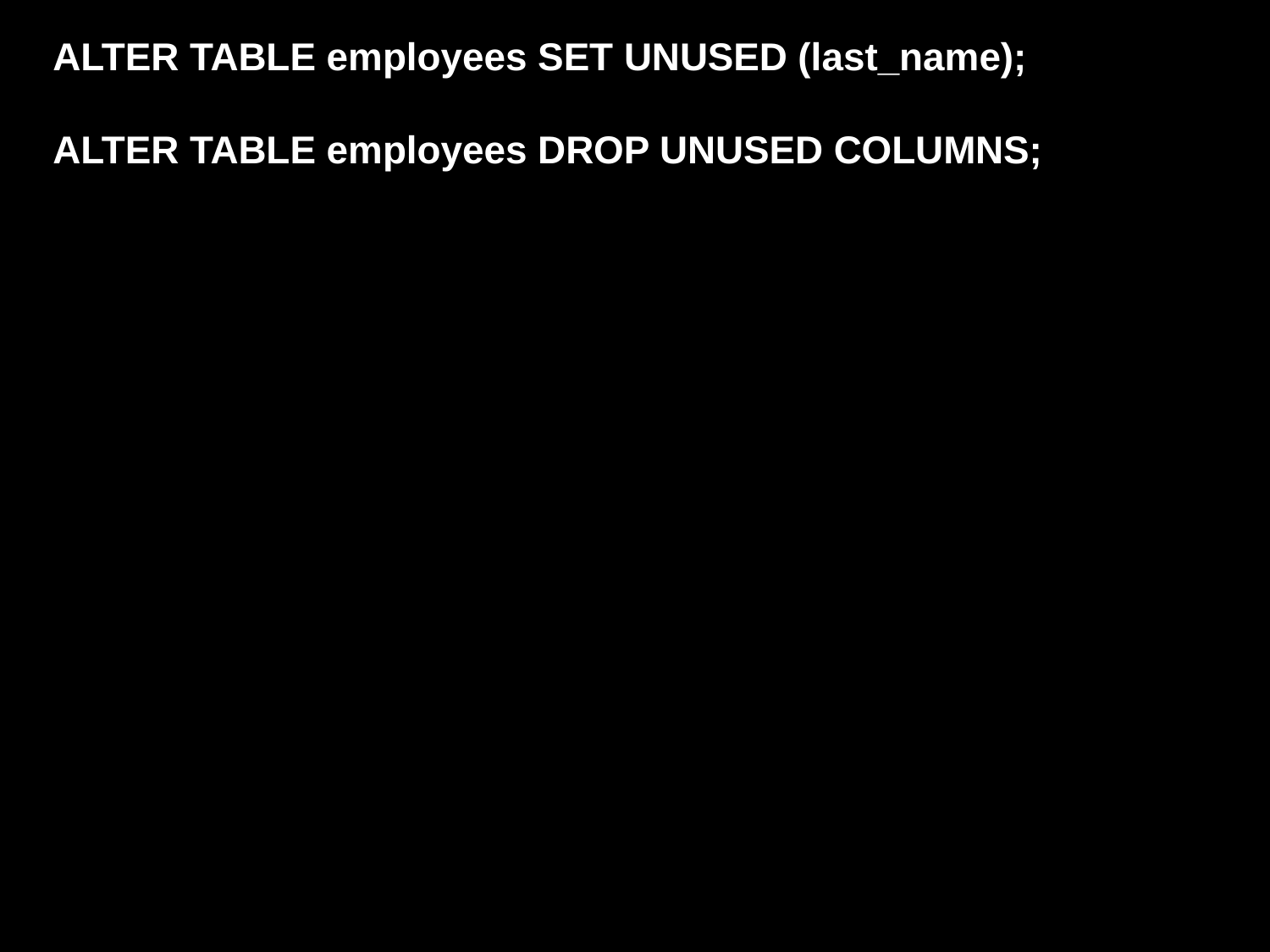

ALTER TABLE employees SET UNUSED (last_name);

ALTER TABLE employees DROP UNUSED COLUMNS;